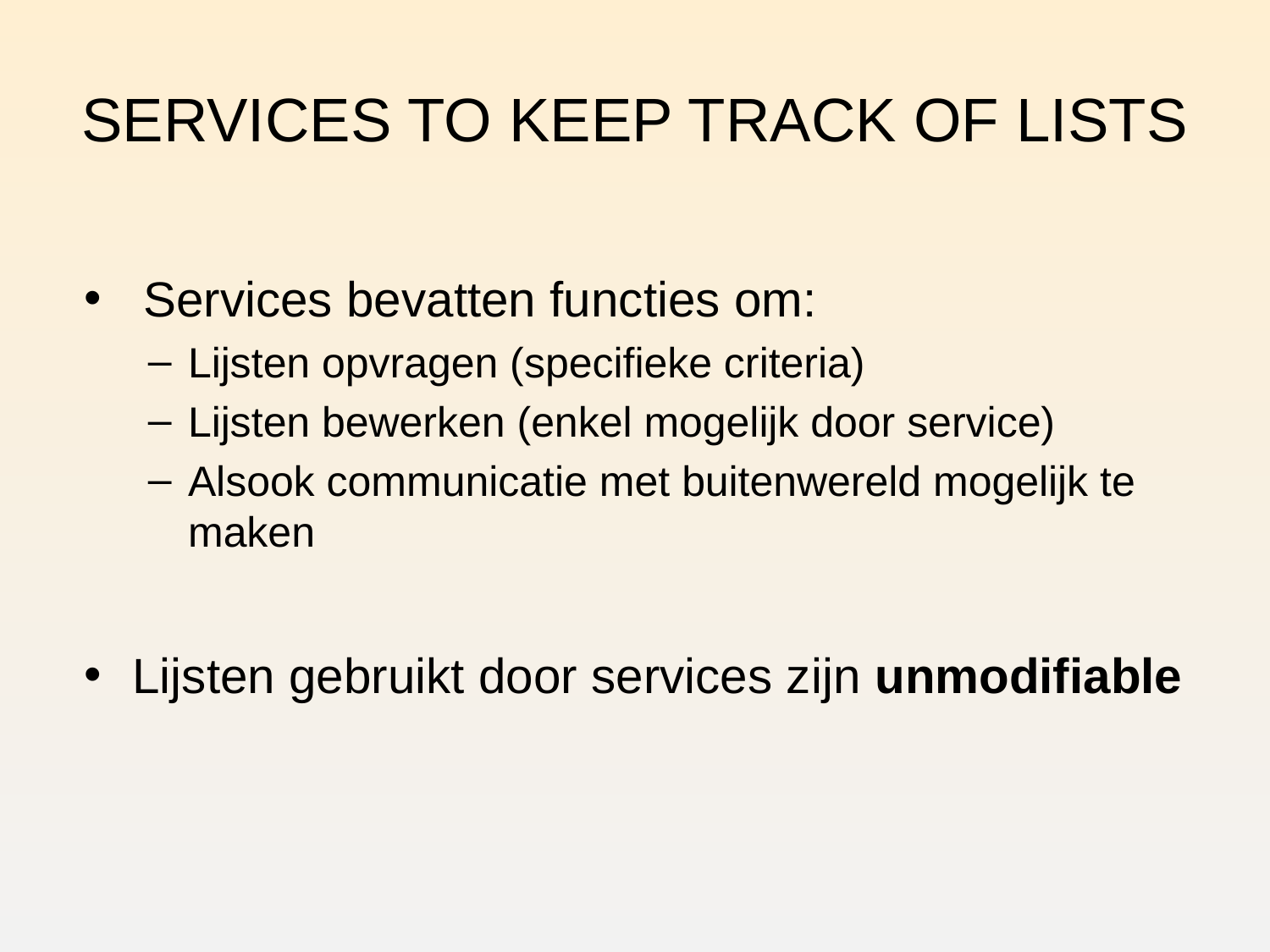

# Services to keep track of lists
   Services bevatten functies om:
Lijsten opvragen (specifieke criteria)
Lijsten bewerken (enkel mogelijk door service)
Alsook communicatie met buitenwereld mogelijk te maken

Lijsten gebruikt door services zijn unmodifiable